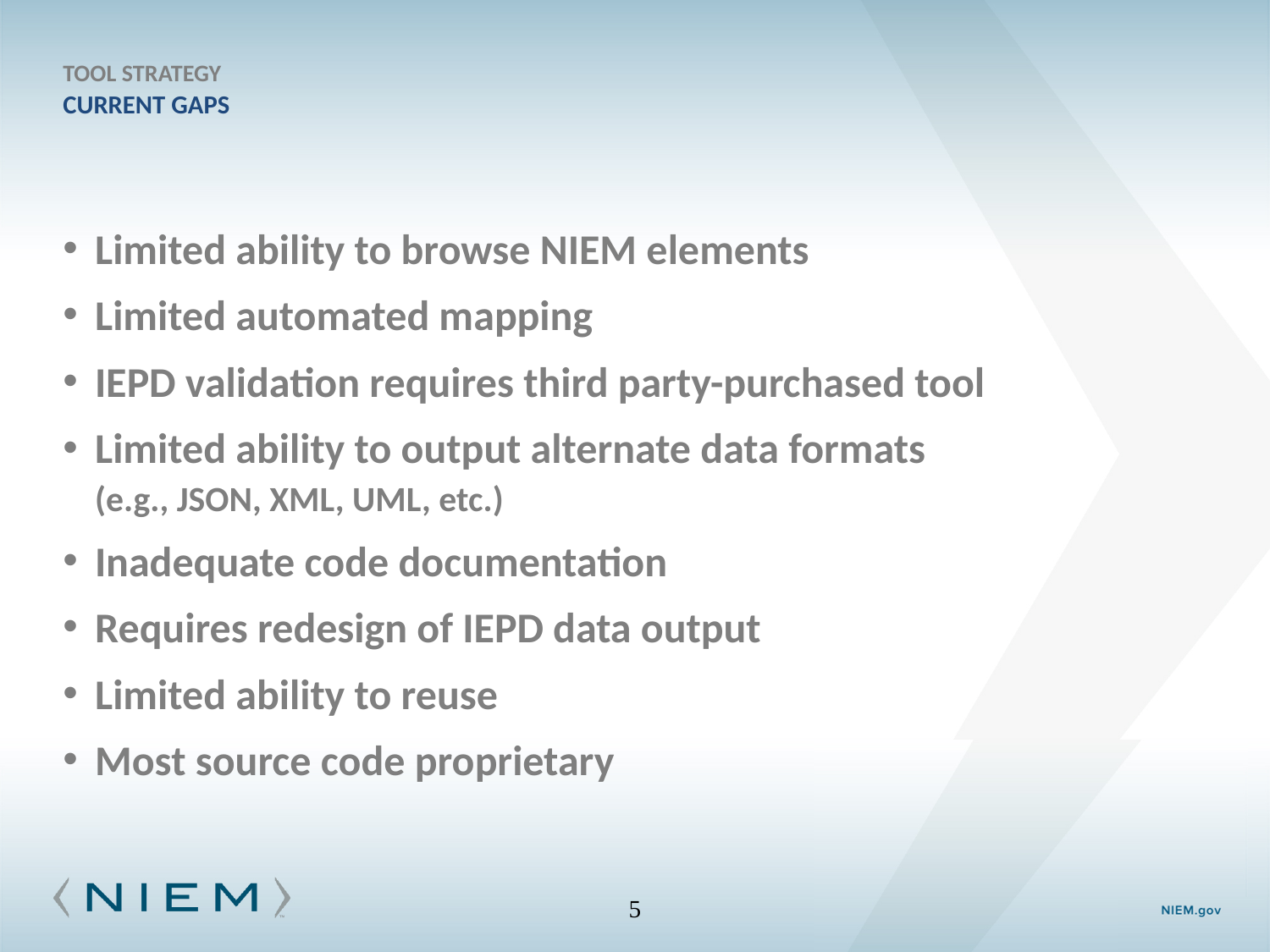

# Tool strategy current gaps
Limited ability to browse NIEM elements
Limited automated mapping
IEPD validation requires third party-purchased tool
Limited ability to output alternate data formats
(e.g., JSON, XML, UML, etc.)
Inadequate code documentation
Requires redesign of IEPD data output
Limited ability to reuse
Most source code proprietary
5